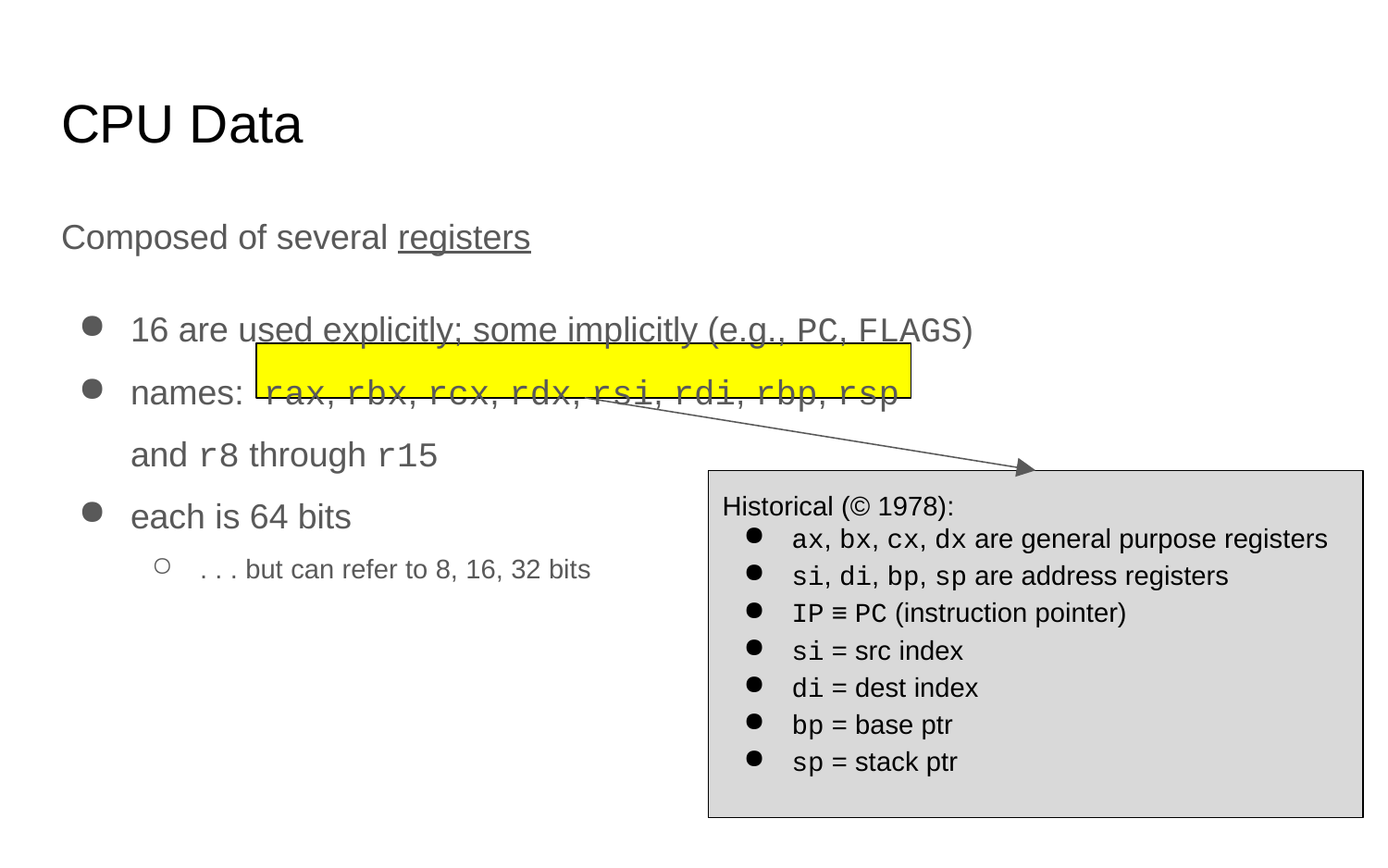

# CPU Data
Composed of several registers
16 are used explicitly; some implicitly (e.g., PC, FLAGS)
names:  rax, rbx, rcx, rdx, rsi, rdi, rbp, rsp
and r8 through r15

each is 64 bits
. . . but can refer to 8, 16, 32 bits

Historical (© 1978):

ax, bx, cx, dx are general purpose registers
si, di, bp, sp are address registers
IP ≡ PC (instruction pointer)
si = src index
di = dest index
bp = base ptr
sp = stack ptr